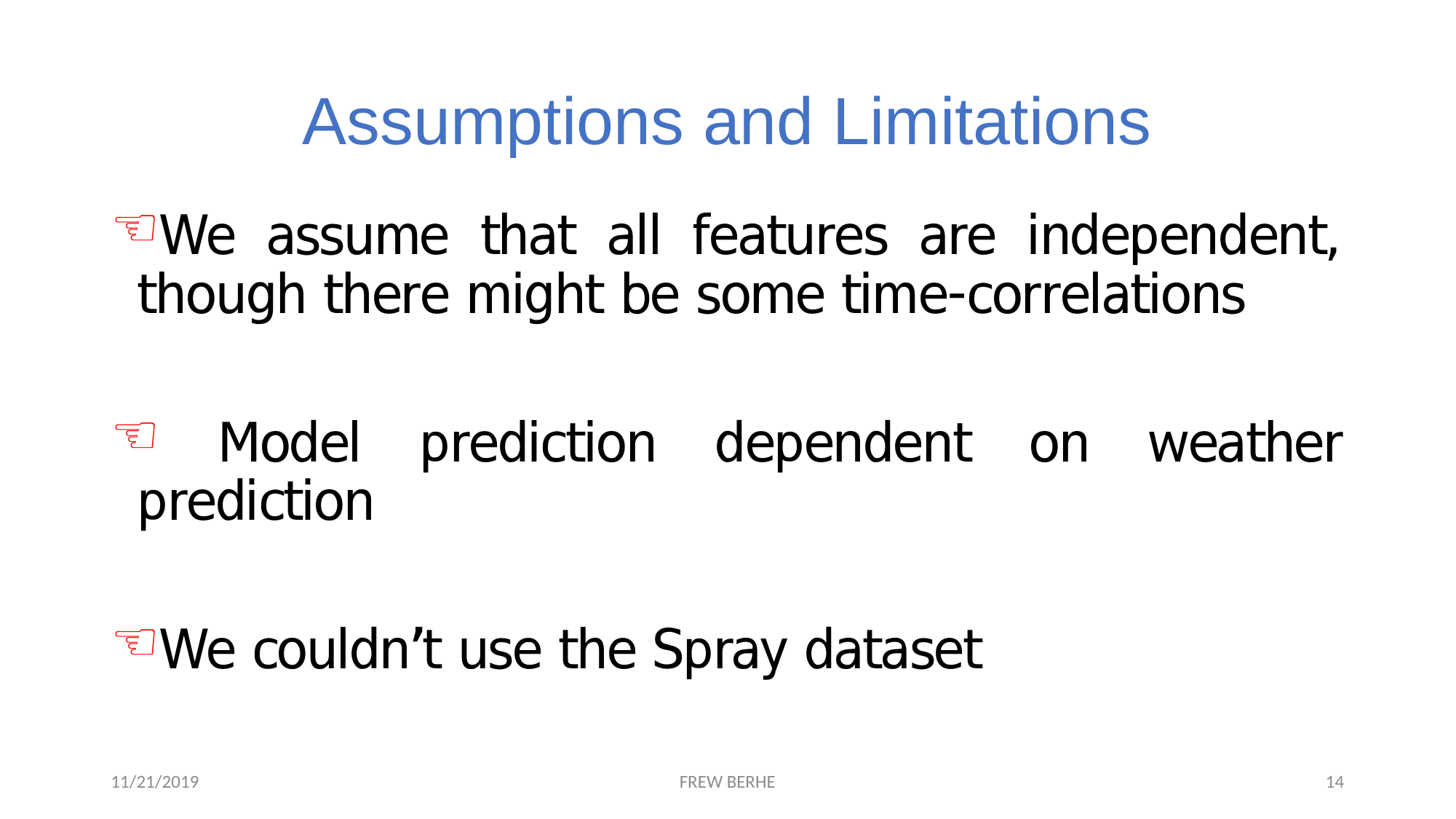

# Assumptions and Limitations
We assume that all features are independent, though there might be some time-correlations

 Model prediction dependent on weather prediction

We couldn’t use the Spray dataset

11/21/2019
FREW BERHE
14